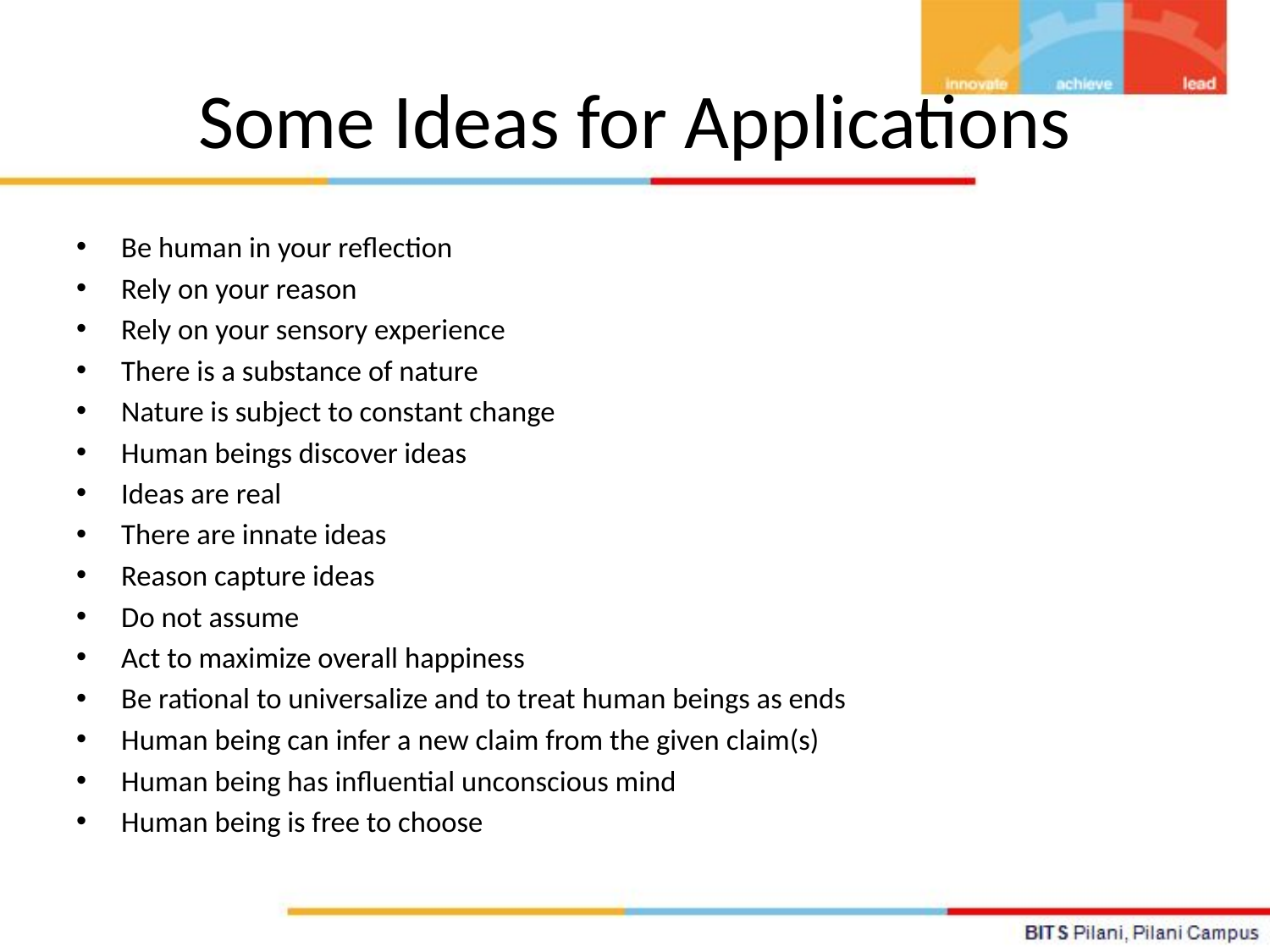

# Some Ideas for Applications
Be human in your reflection
Rely on your reason
Rely on your sensory experience
There is a substance of nature
Nature is subject to constant change
Human beings discover ideas
Ideas are real
There are innate ideas
Reason capture ideas
Do not assume
Act to maximize overall happiness
Be rational to universalize and to treat human beings as ends
Human being can infer a new claim from the given claim(s)
Human being has influential unconscious mind
Human being is free to choose